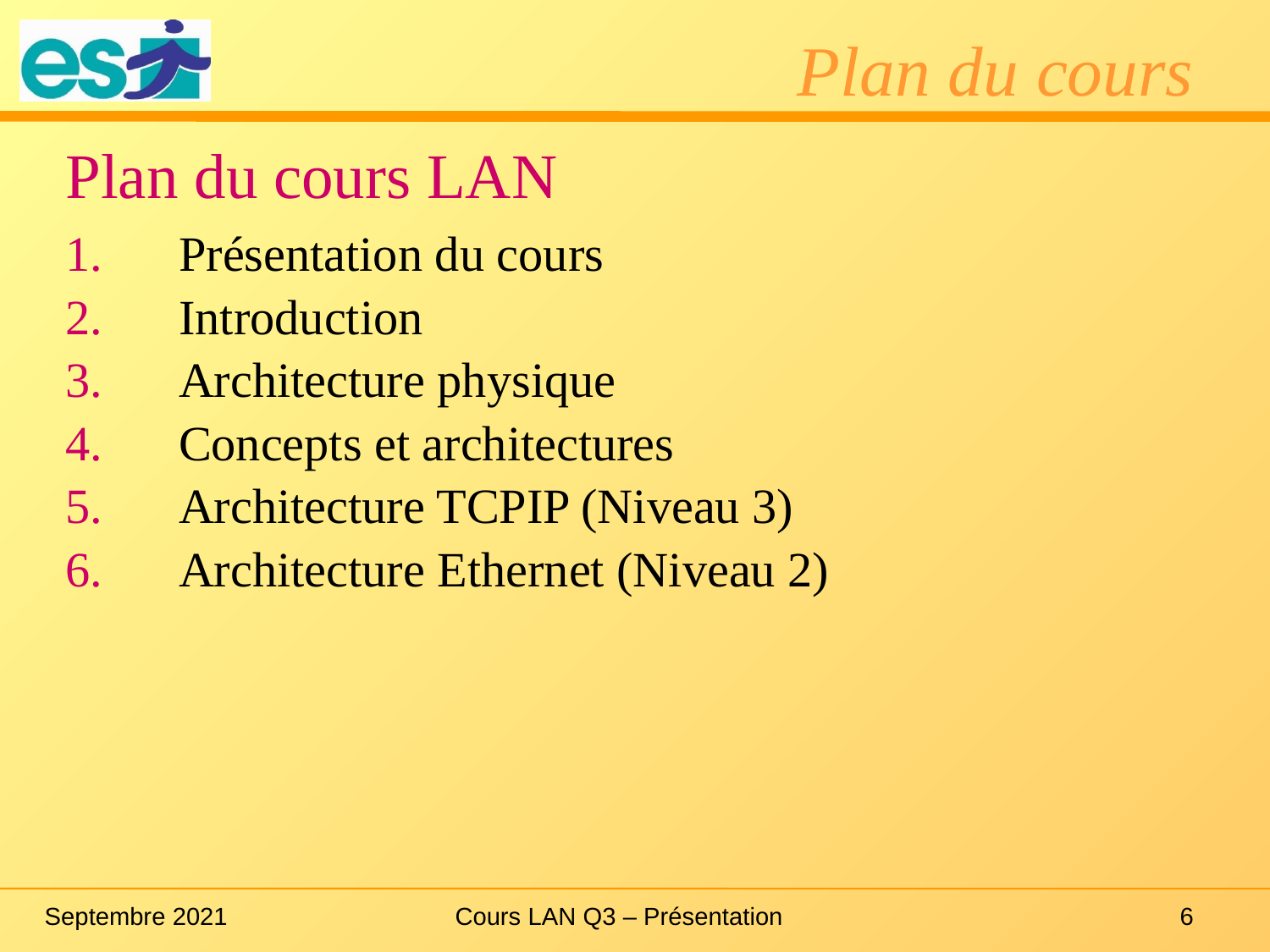

# Plan du cours
Plan du cours LAN
Présentation du cours
Introduction
Architecture physique
Concepts et architectures
Architecture TCPIP (Niveau 3)
Architecture Ethernet (Niveau 2)

Septembre 2021
Cours LAN Q3 – Présentation
6